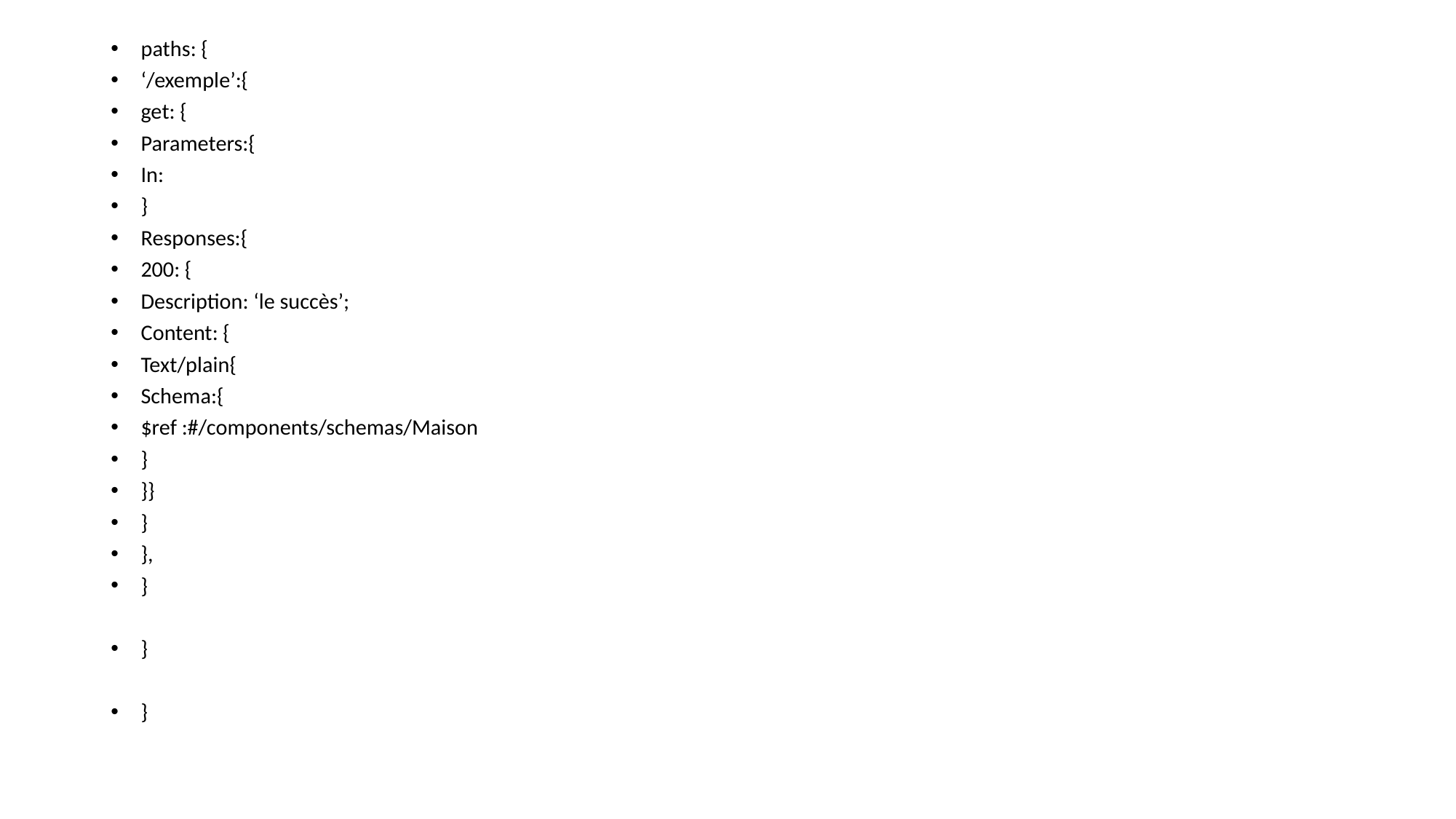

paths: {
‘/exemple’:{
get: {
Parameters:{
In:
}
Responses:{
200: {
Description: ‘le succès’;
Content: {
Text/plain{
Schema:{
$ref :#/components/schemas/Maison
}
}}
}
},
}

}

}